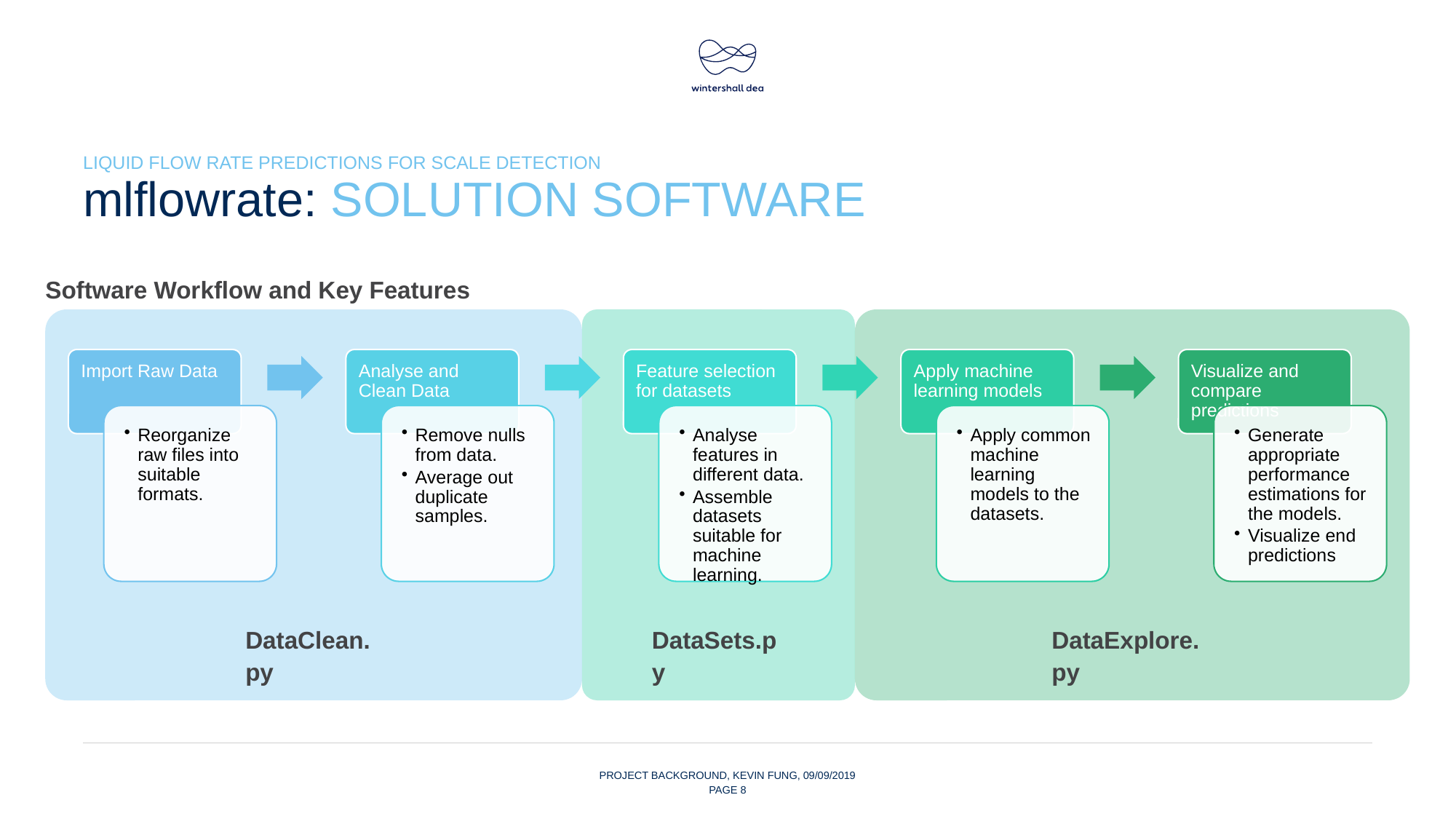

liquid flow rate predictions for scale detection
# mlflowrate: solution software
Software Workflow and Key Features

Import Raw Data
Reorganize raw files into suitable formats.

Analyse and Clean Data
Remove nulls from data.
Average out duplicate samples.

Feature selection for datasets
Analyse features in different data.
Assemble datasets suitable for machine learning.

Apply machine learning models
Apply common machine learning models to the datasets.

Visualize and compare predictions
Generate appropriate performance estimations for the models.
Visualize end predictions
DataClean.py
DataSets.py
DataExplore.py
Project background, kevin fung, 09/09/2019
Page 8